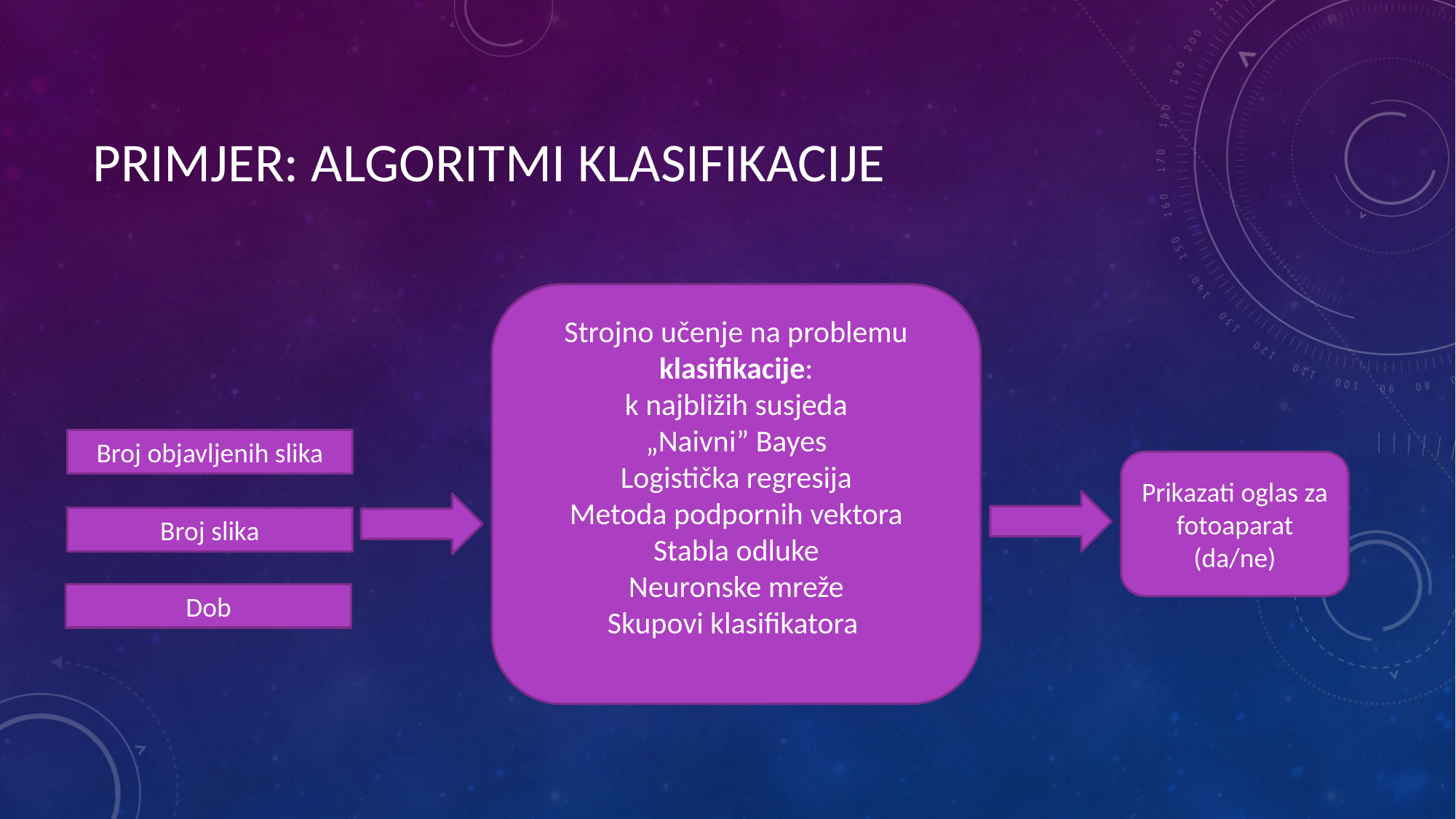

# Primjer: algoritmi klasifikacije
Strojno učenje na problemu klasifikacije:
k najbližih susjeda
„Naivni” Bayes
Logistička regresija
Metoda podpornih vektora
Stabla odluke
Neuronske mreže
Skupovi klasifikatora

Broj objavljenih slika
Prikazati oglas za fotoaparat
(da/ne)

Broj slika
Dob